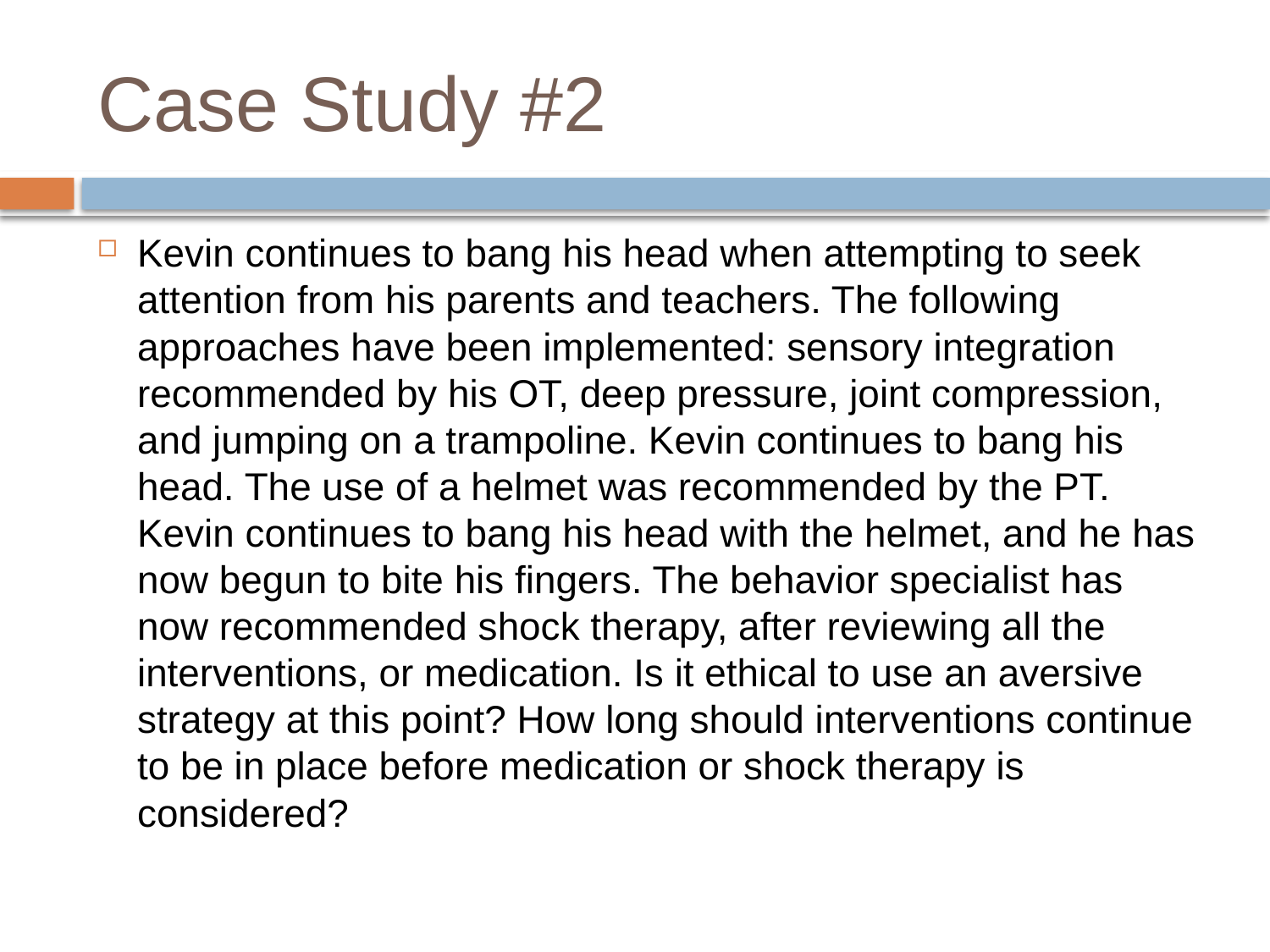

# Case Study #2
Kevin continues to bang his head when attempting to seek attention from his parents and teachers. The following approaches have been implemented: sensory integration recommended by his OT, deep pressure, joint compression, and jumping on a trampoline. Kevin continues to bang his head. The use of a helmet was recommended by the PT. Kevin continues to bang his head with the helmet, and he has now begun to bite his fingers. The behavior specialist has now recommended shock therapy, after reviewing all the interventions, or medication. Is it ethical to use an aversive strategy at this point? How long should interventions continue to be in place before medication or shock therapy is considered?